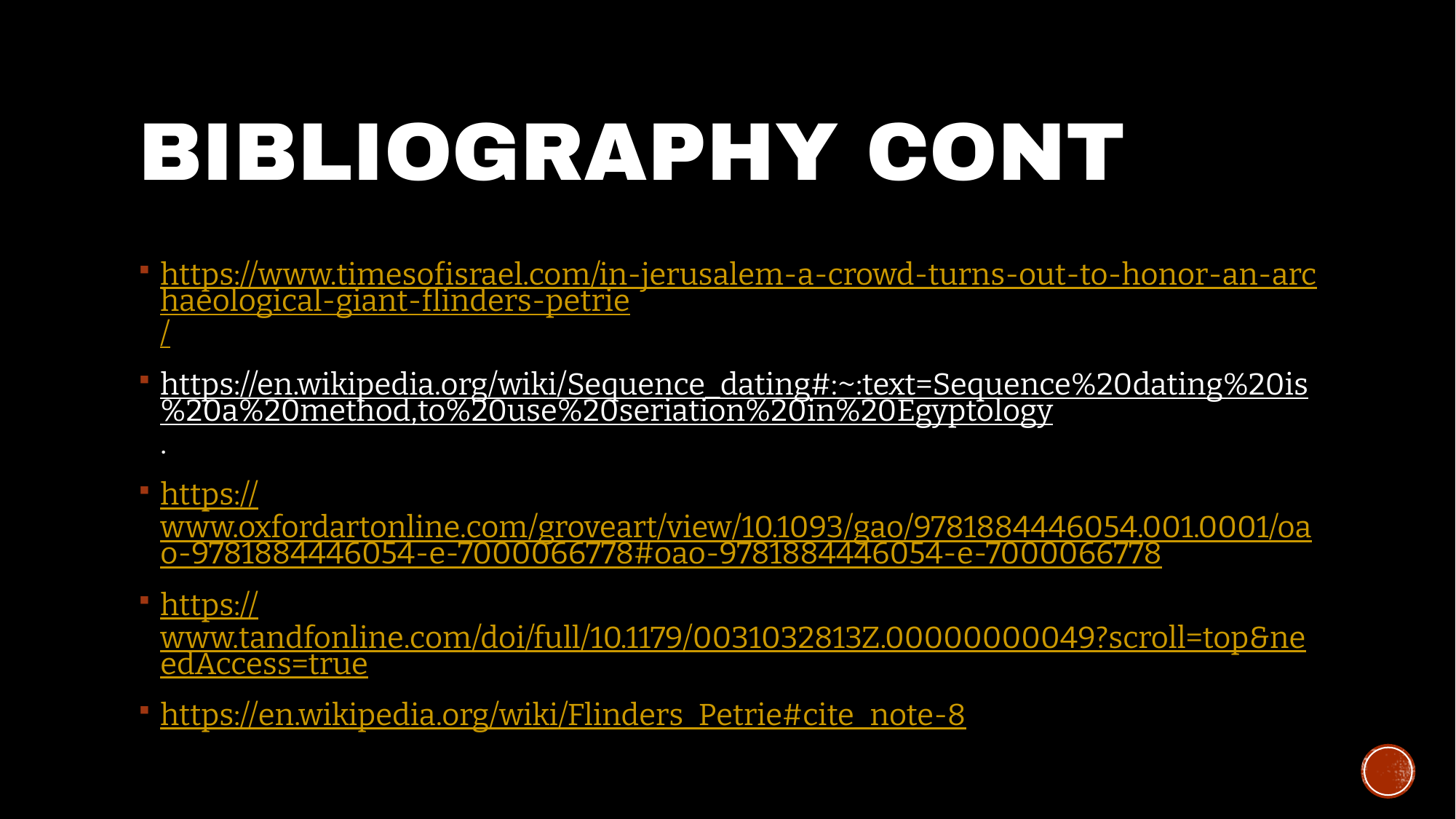

# Bibliography cont
https://www.timesofisrael.com/in-jerusalem-a-crowd-turns-out-to-honor-an-archaeological-giant-flinders-petrie/
https://en.wikipedia.org/wiki/Sequence_dating#:~:text=Sequence%20dating%20is%20a%20method,to%20use%20seriation%20in%20Egyptology.
https://www.oxfordartonline.com/groveart/view/10.1093/gao/9781884446054.001.0001/oao-9781884446054-e-7000066778#oao-9781884446054-e-7000066778
https://www.tandfonline.com/doi/full/10.1179/0031032813Z.00000000049?scroll=top&needAccess=true
https://en.wikipedia.org/wiki/Flinders_Petrie#cite_note-8